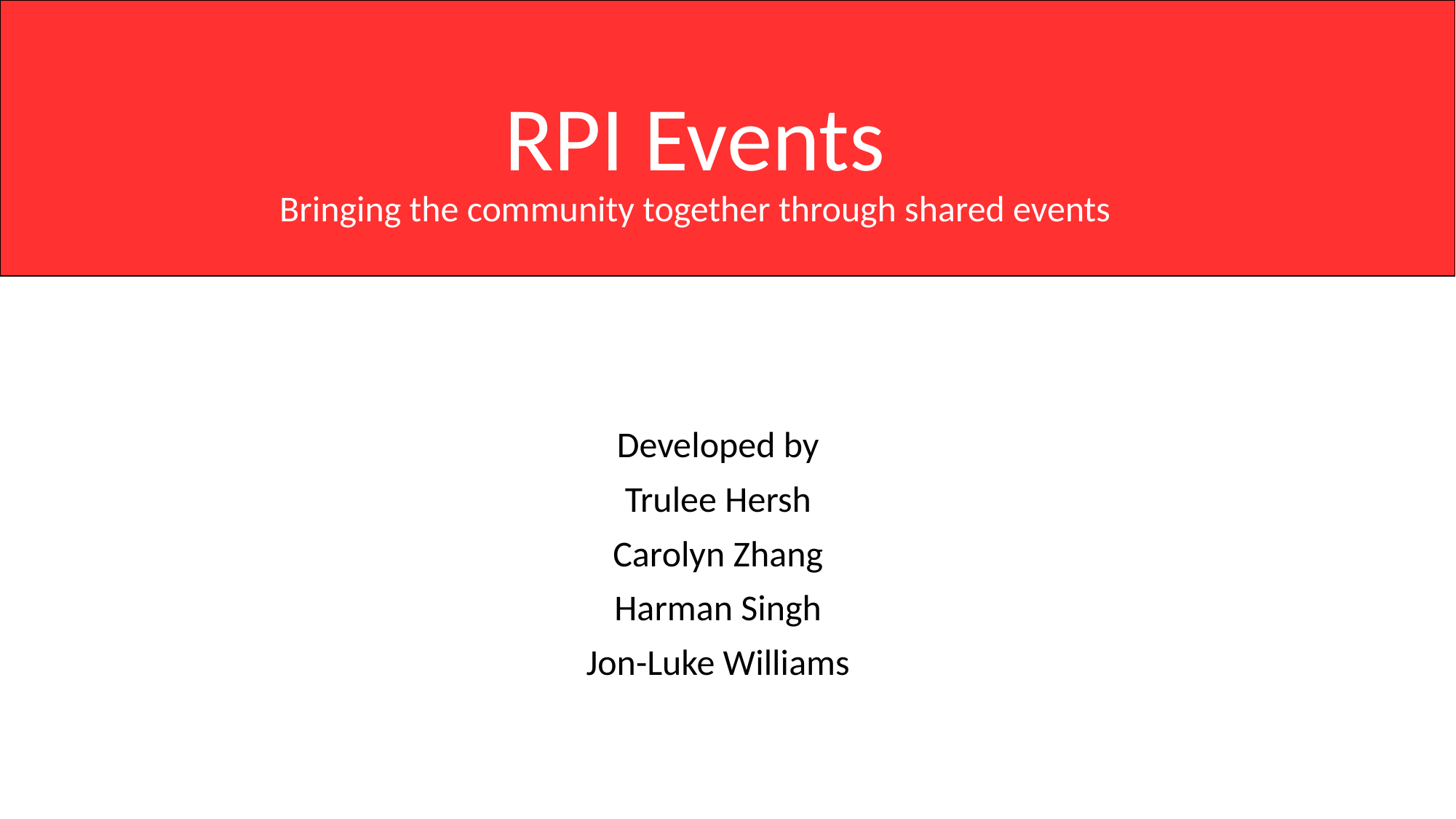

# RPI Events Bringing the community together through shared events
Developed by
Trulee Hersh
Carolyn Zhang
Harman Singh
Jon-Luke Williams